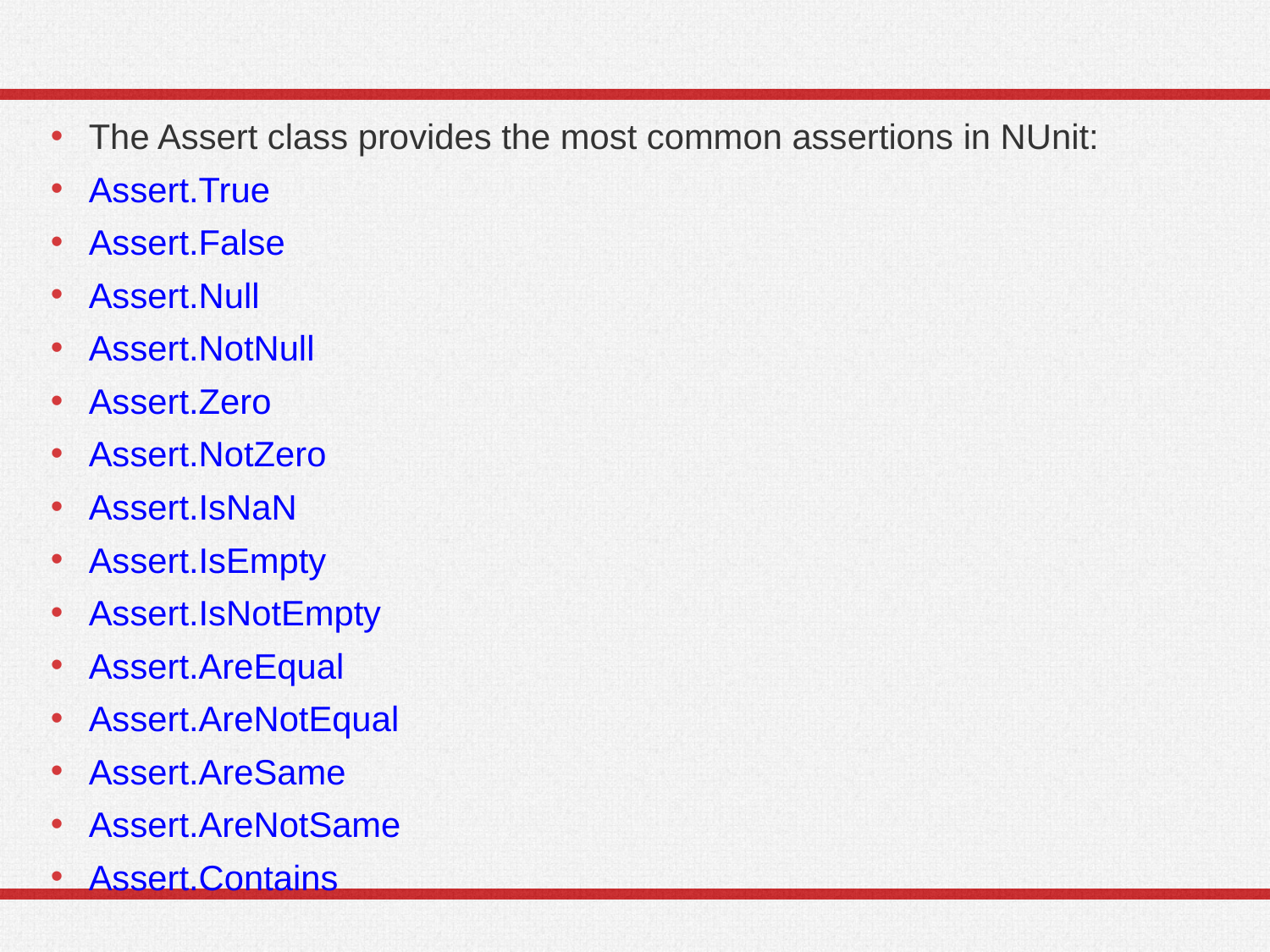

The Assert class provides the most common assertions in NUnit:
Assert.True
Assert.False
Assert.Null
Assert.NotNull
Assert.Zero
Assert.NotZero
Assert.IsNaN
Assert.IsEmpty
Assert.IsNotEmpty
Assert.AreEqual
Assert.AreNotEqual
Assert.AreSame
Assert.AreNotSame
Assert.Contains